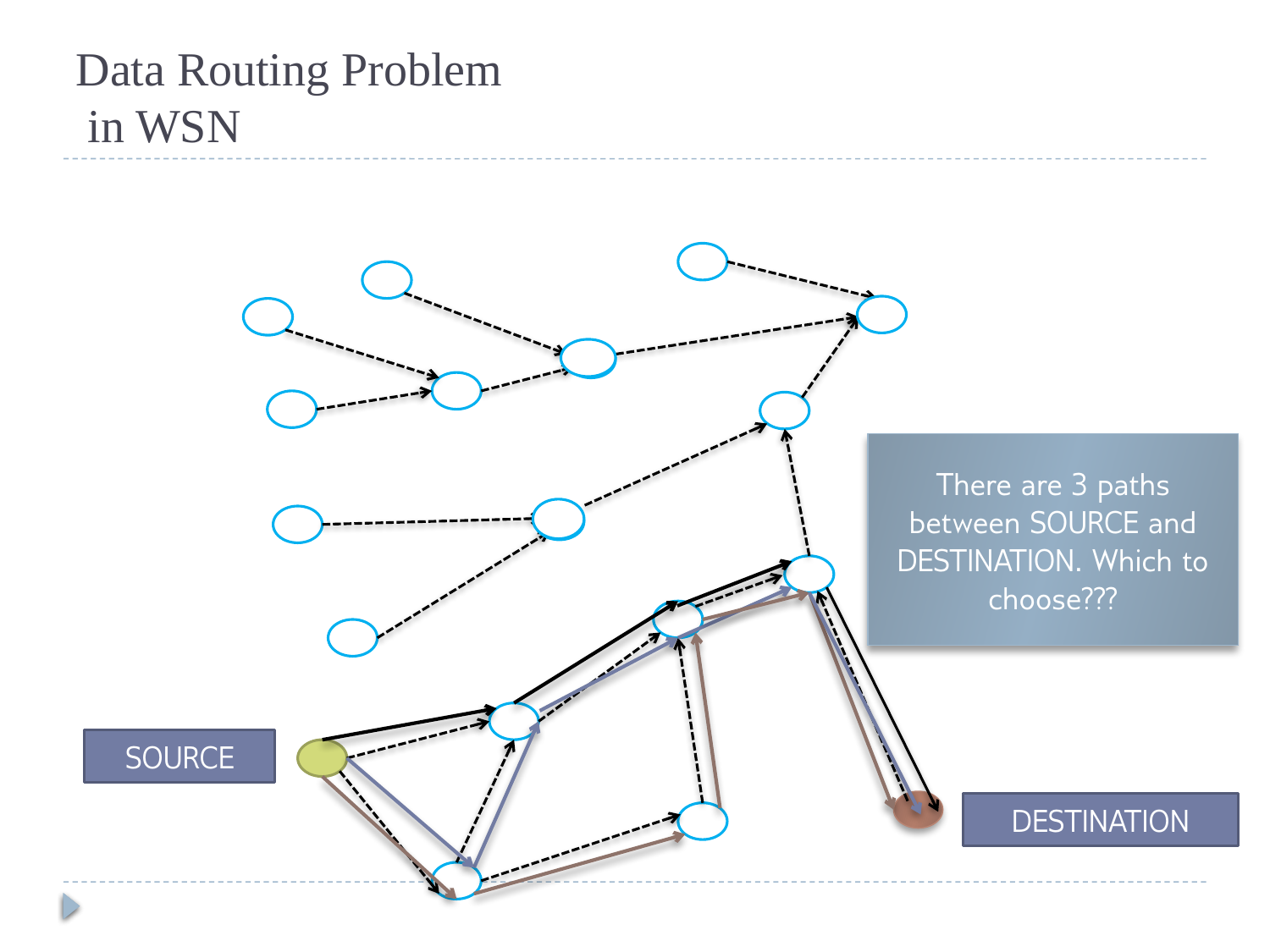

# Data Routing Problem in WSN

SOURCE
DESTINATION

There are 3 paths between SOURCE and DESTINATION. Which to choose???